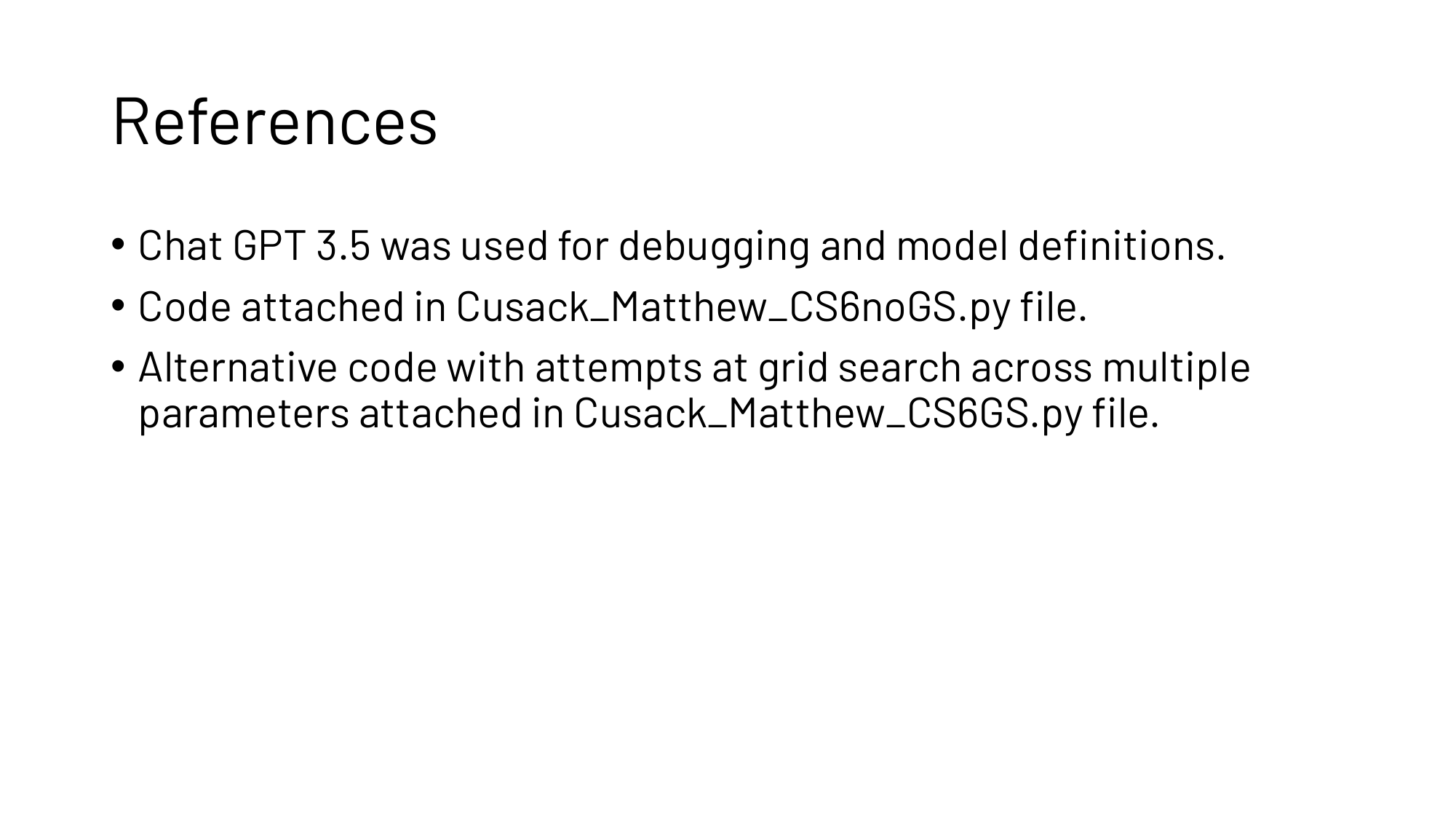

# References
Chat GPT 3.5 was used for debugging and model definitions.
Code attached in Cusack_Matthew_CS6noGS.py file.
Alternative code with attempts at grid search across multiple parameters attached in Cusack_Matthew_CS6GS.py file.